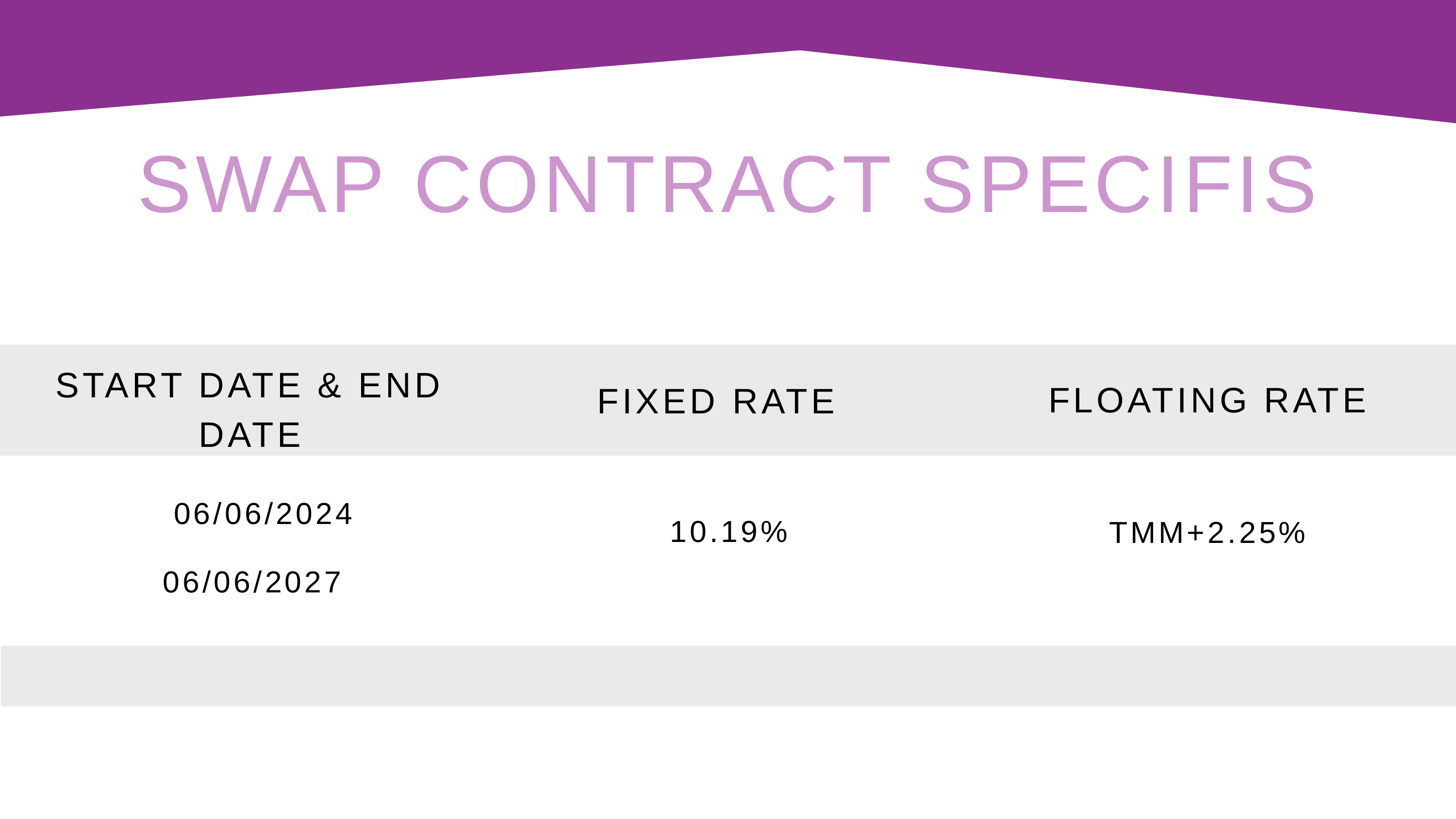

SWAP CONTRACT SPECIFIS

START DATE & END DATE
FLOATING RATE
FIXED RATE
06/06/2024
10.19%

TMM+2.25%
06/06/2027